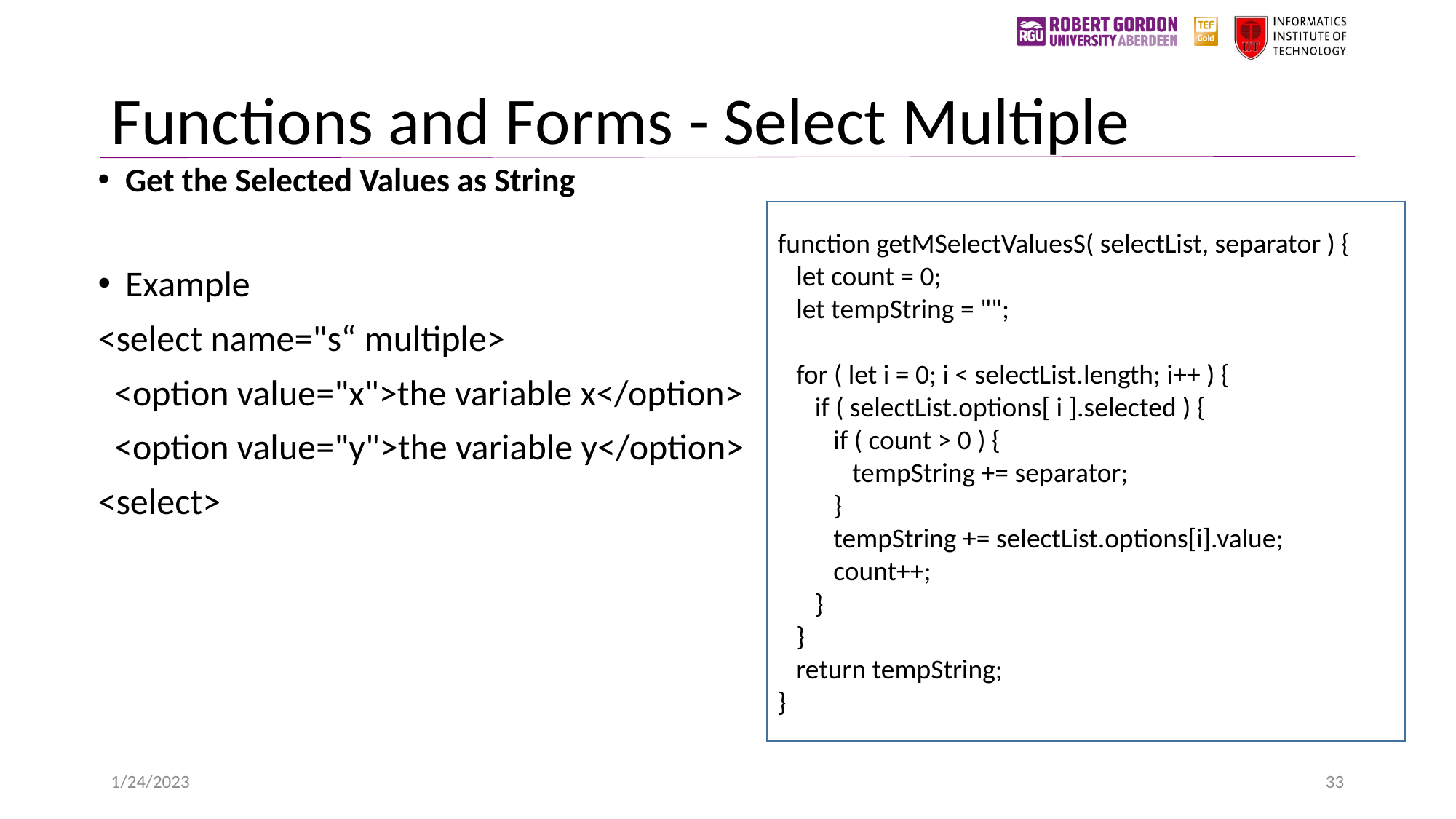

# Functions and Forms - Select Multiple
Get the Selected Values as String

Example
<select name="s“ multiple>
  <option value="x">the variable x</option>
  <option value="y">the variable y</option>
<select>

function getMSelectValuesS( selectList, separator ) {
   let count = 0;
   let tempString = "";

   for ( let i = 0; i < selectList.length; i++ ) {
      if ( selectList.options[ i ].selected ) {
         if ( count > 0 ) {
            tempString += separator;
         }
         tempString += selectList.options[i].value;
         count++;
      }
   }
   return tempString;
}
1/24/2023
33